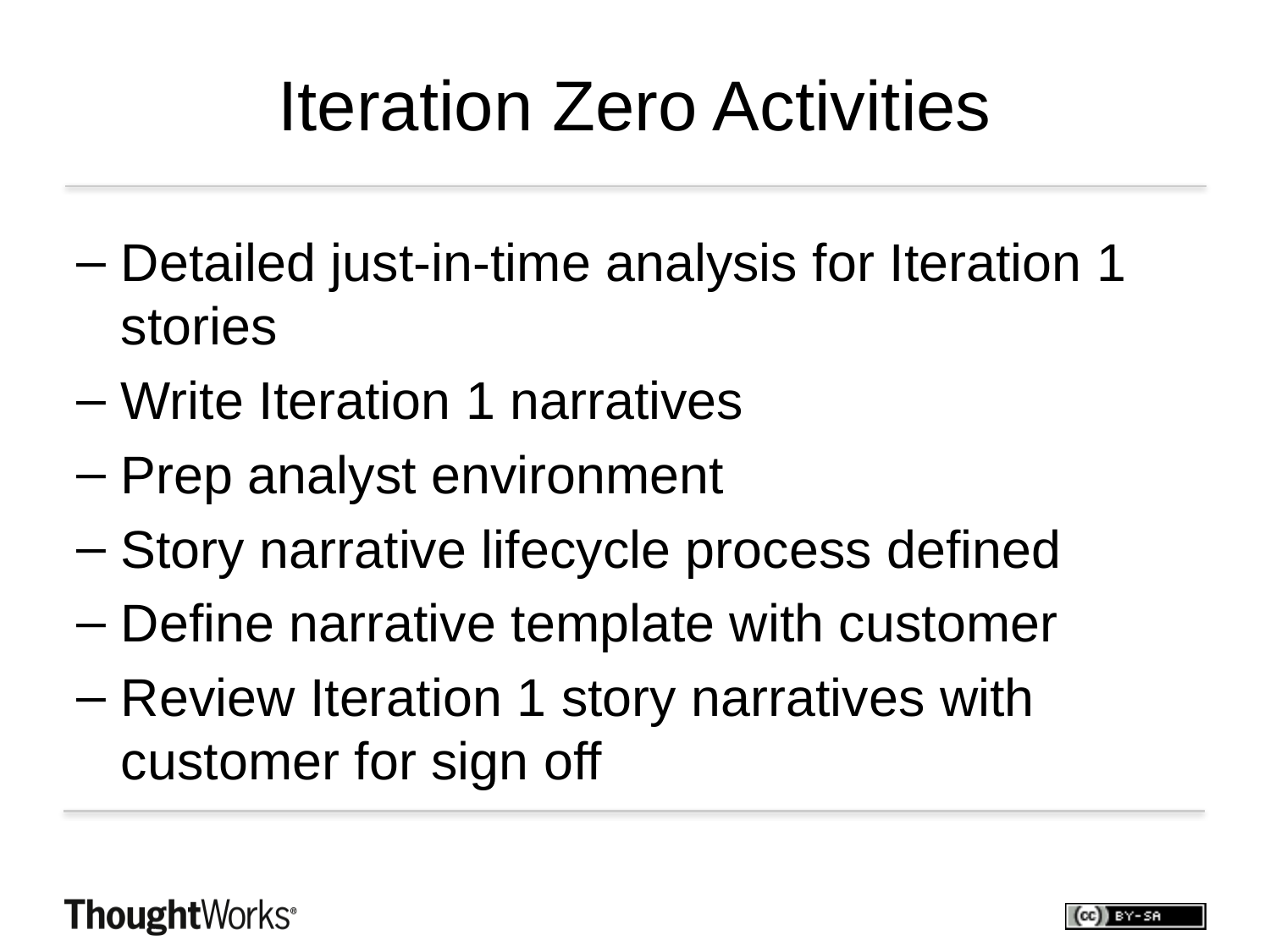

# Iteration Zero Activities
Detailed just-in-time analysis for Iteration 1 stories
Write Iteration 1 narratives
Prep analyst environment
Story narrative lifecycle process defined
Define narrative template with customer
Review Iteration 1 story narratives with customer for sign off